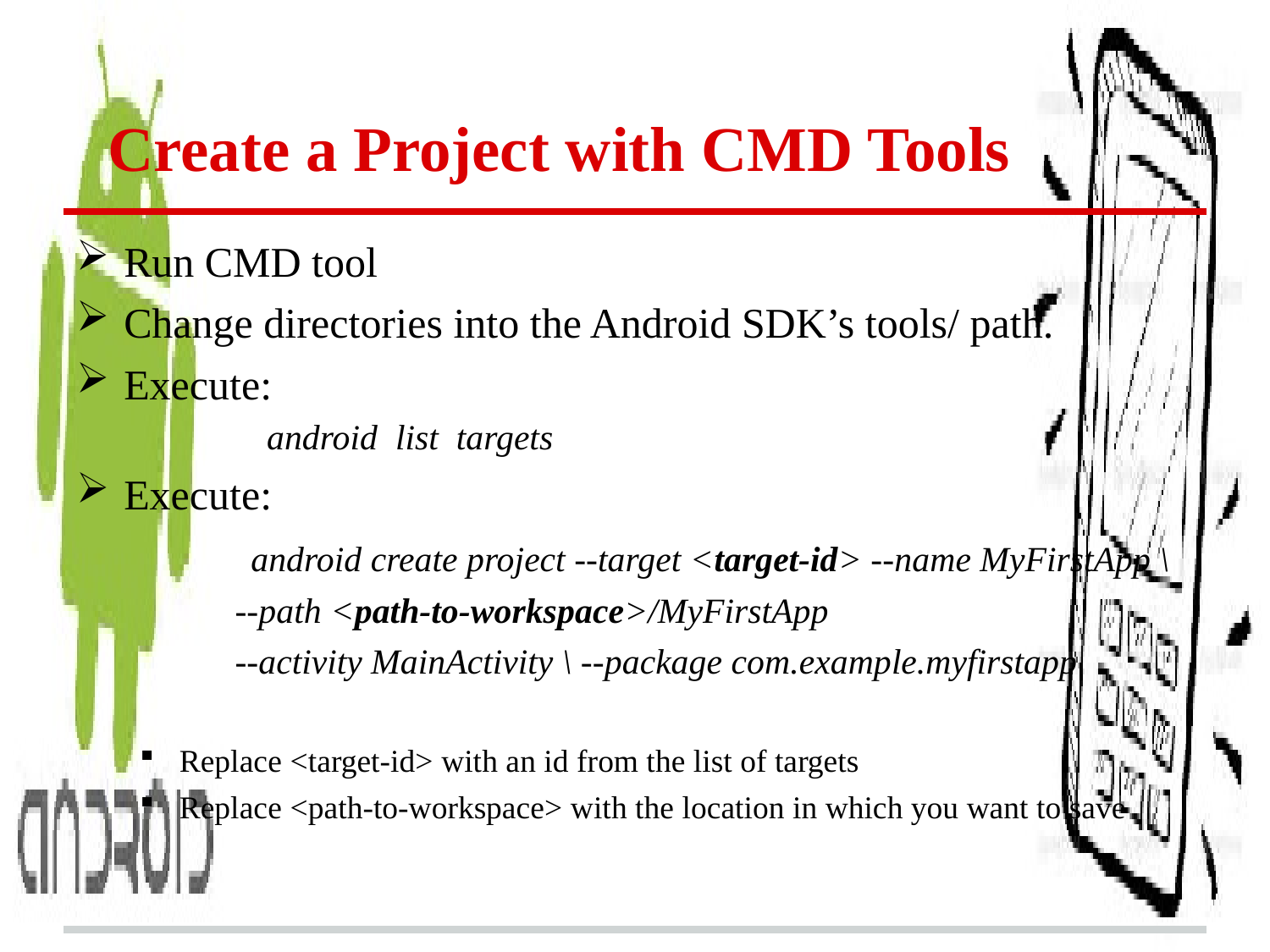

# Create a Project with CMD Tools
Run CMD tool
Change directories into the Android SDK’s tools/ path.
Execute:
android  list  targets
Execute:
		android create project --target <target-id> --name MyFirstApp \
	--path <path-to-workspace>/MyFirstApp
	--activity MainActivity \ --package com.example.myfirstapp

Replace <target-id> with an id from the list of targets
Replace <path-to-workspace> with the location in which you want to save